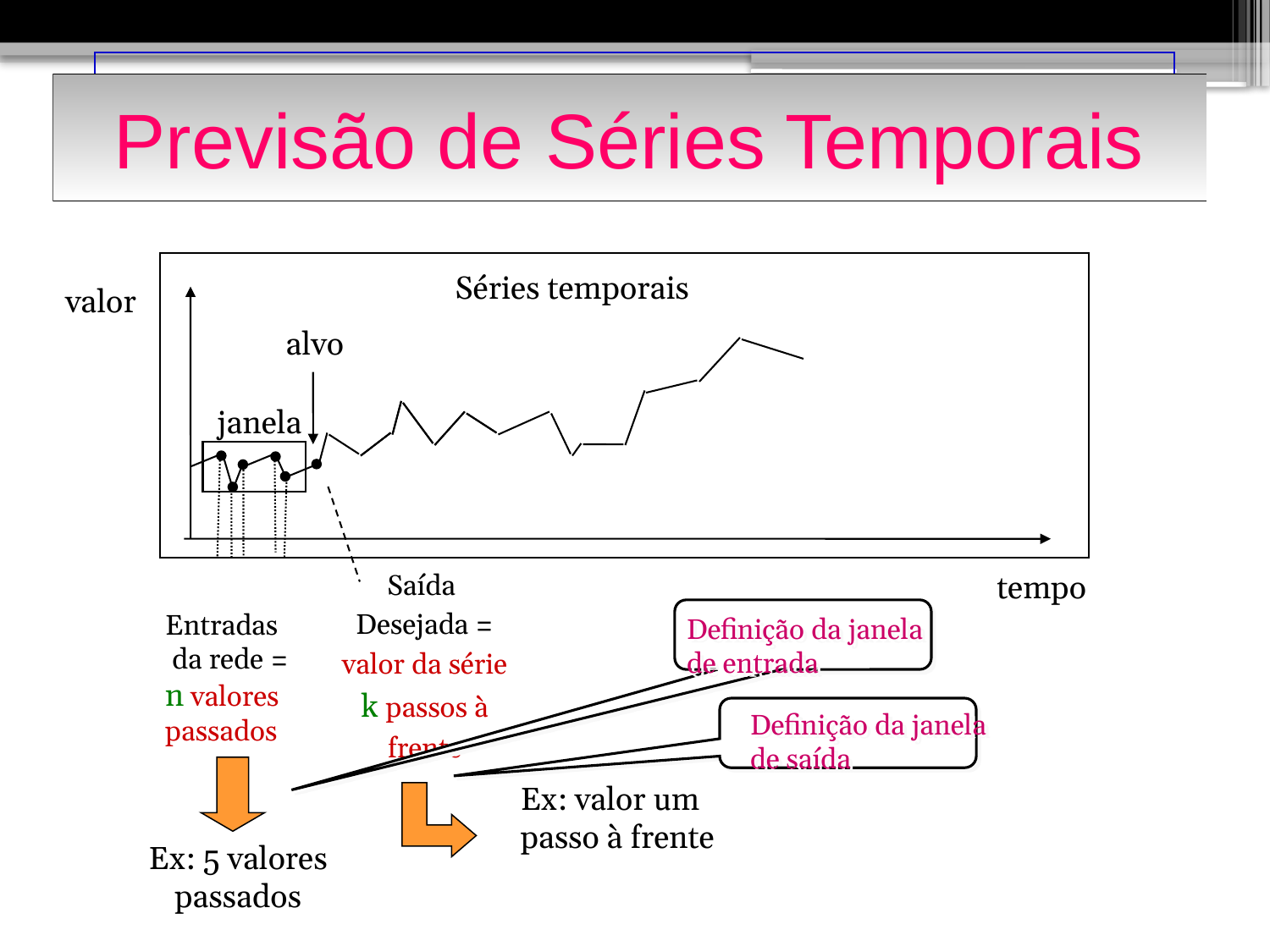

Previsão de Séries Temporais
Previsão de Séries Temporais

Séries temporais
valor

alvo

janela

Saída
Desejada =
valor da série
k passos à
frente
tempo

Definição da janela de entrada
Entradas
 da rede =
n valores
passados
Definição da janela de saída

Ex: valor um passo à frente

Ex: 5 valores passados